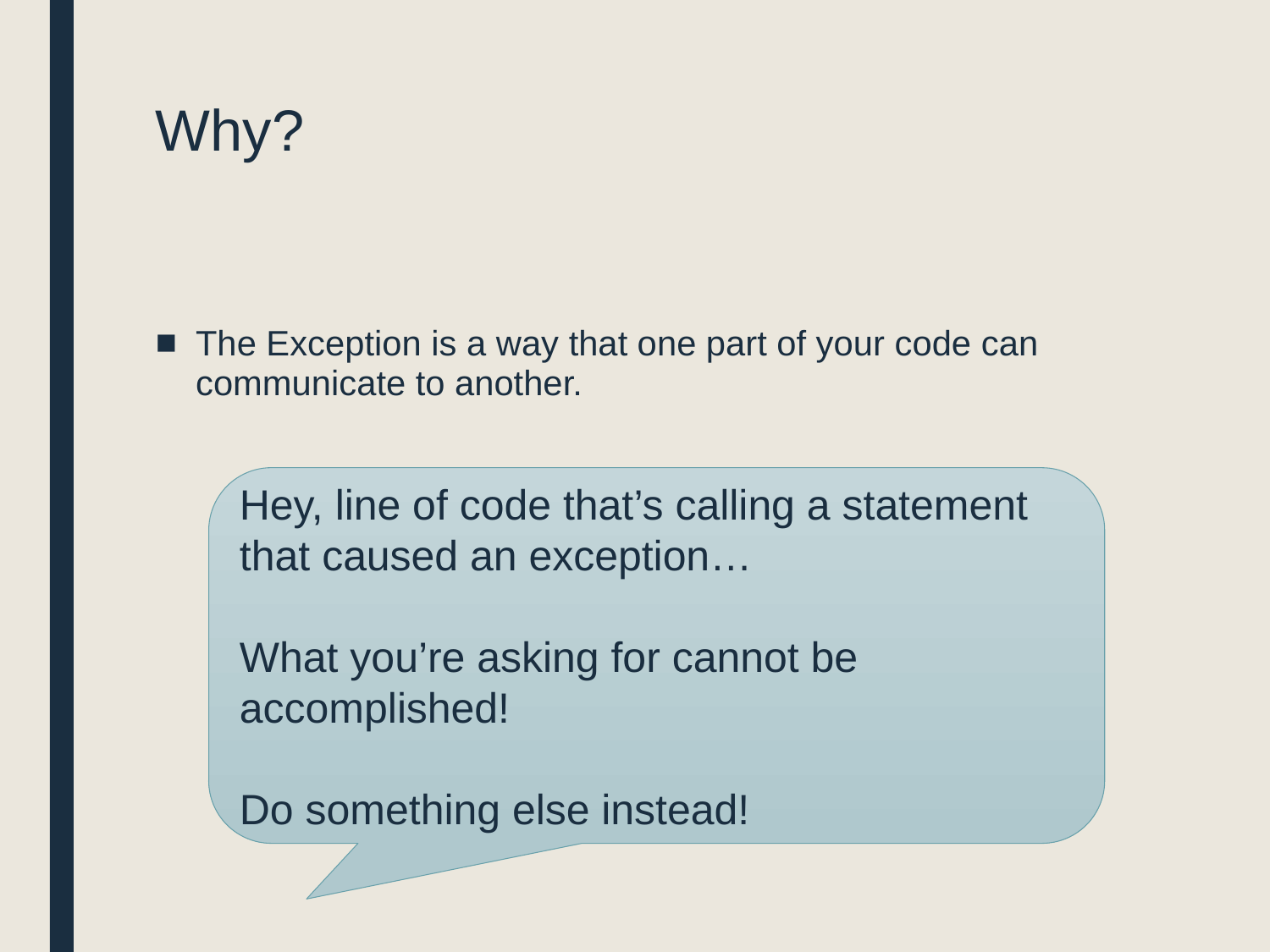

# Why?
The Exception is a way that one part of your code can communicate to another.
Hey, line of code that’s calling a statement that caused an exception…

What you’re asking for cannot be accomplished!

Do something else instead!